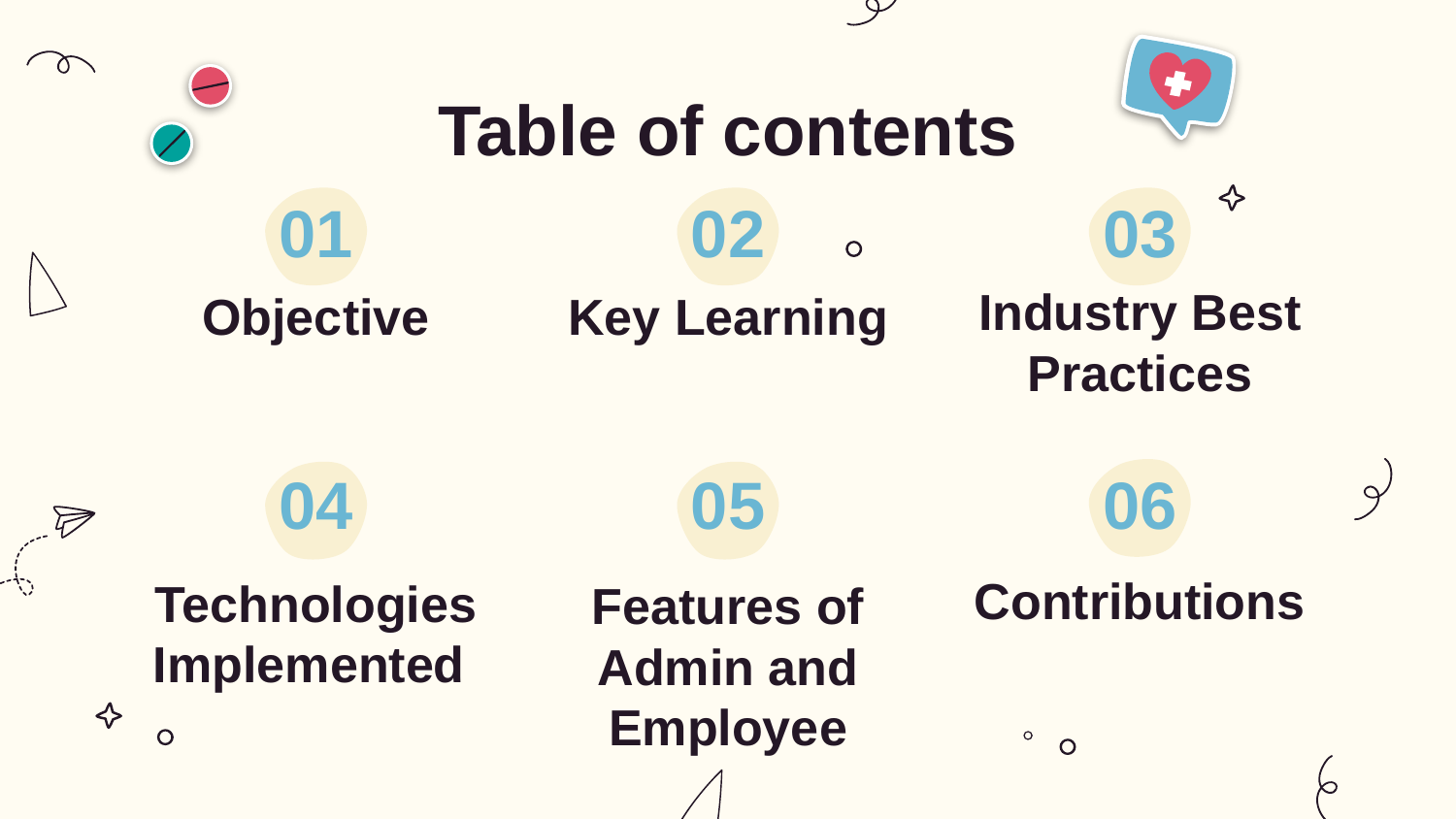

# Table of contents

01
02
03
Objective
Key Learning
Industry Best Practices

04
05
06
Contributions
Technologies Implemented
Features of Admin and Employee